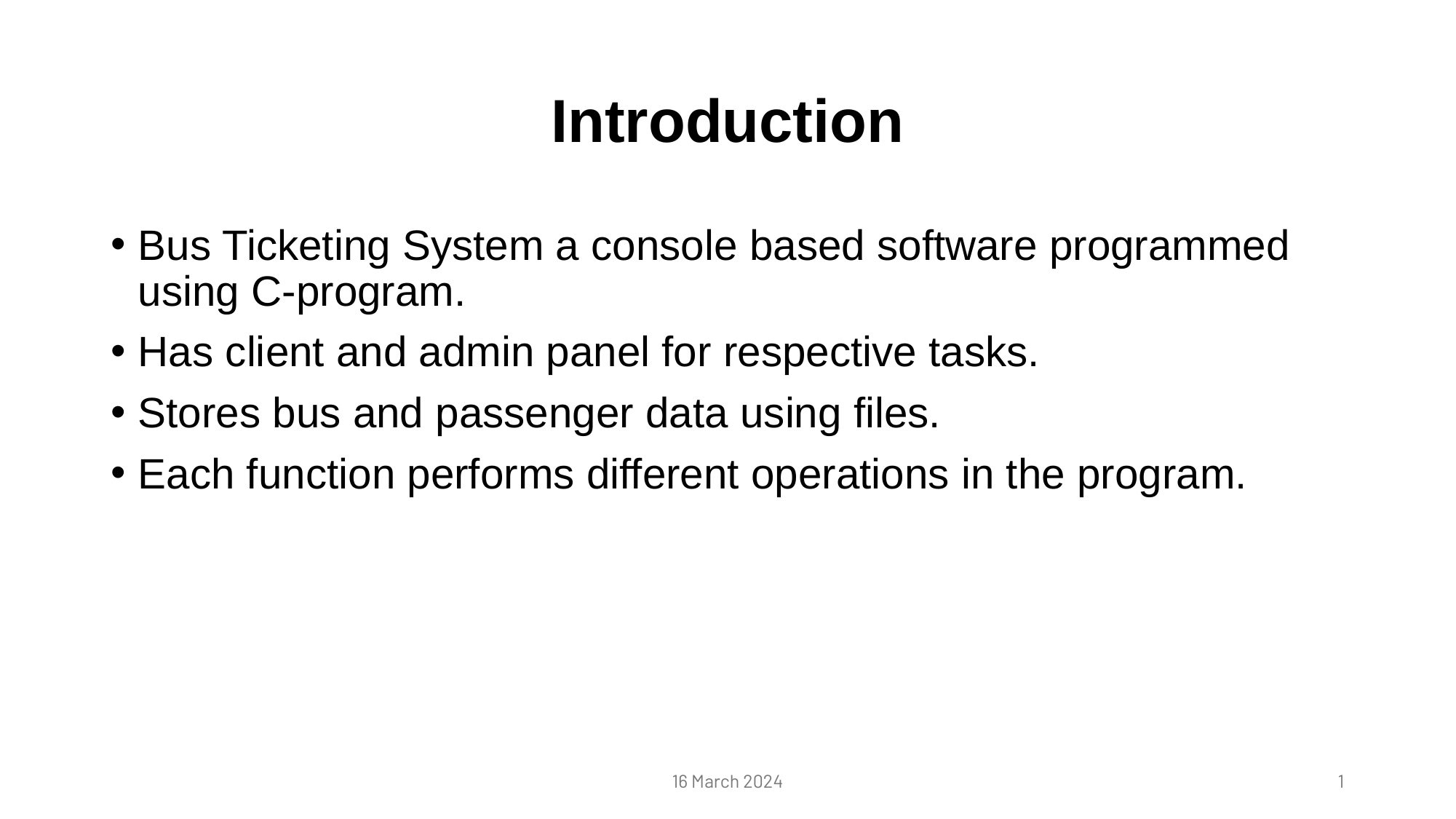

# Introduction
Bus Ticketing System a console based software programmed using C-program.
Has client and admin panel for respective tasks.
Stores bus and passenger data using files.
Each function performs different operations in the program.

16 March 2024
1